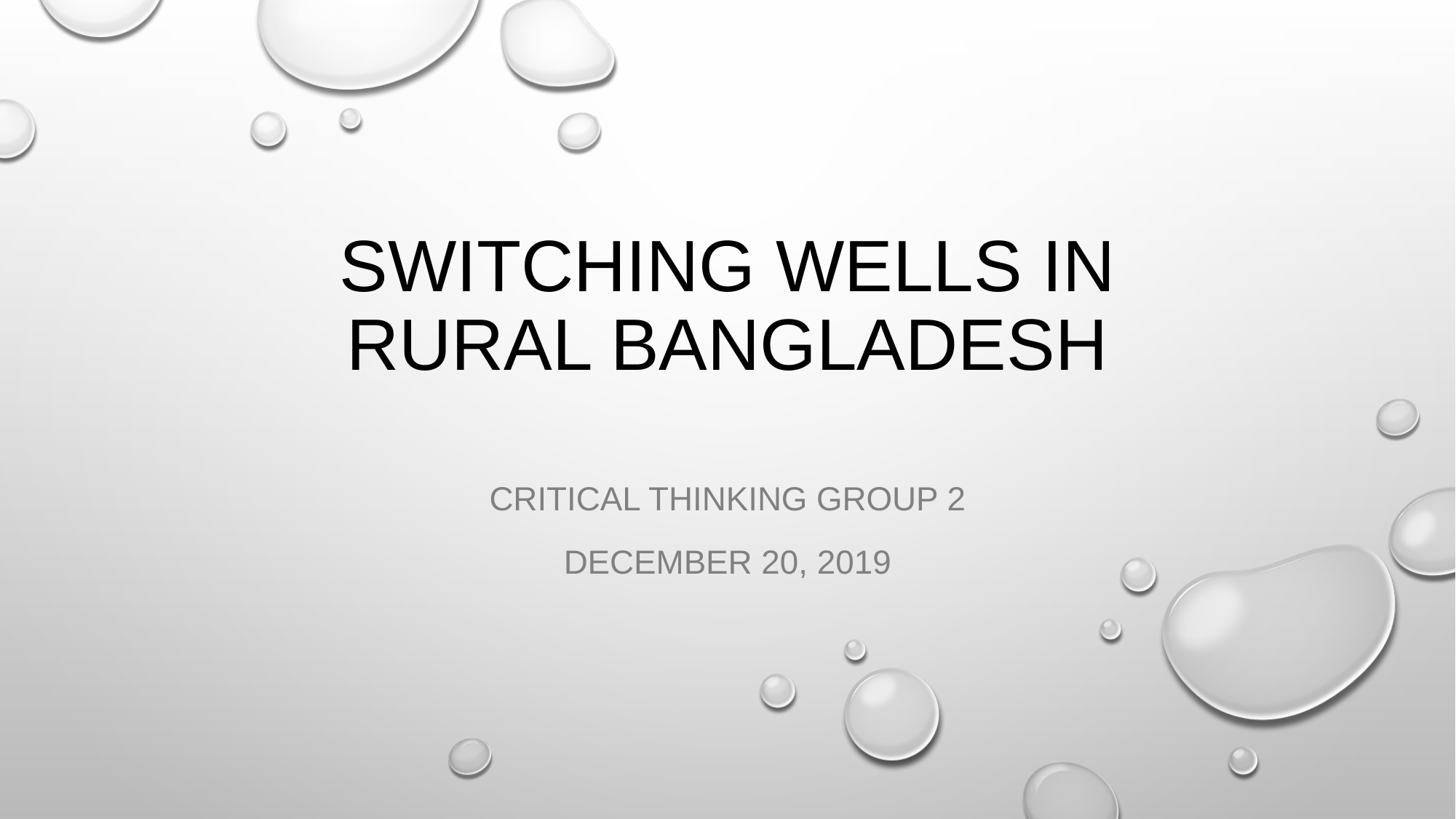

# Switching wells in rural bangladesh
Critical thinking group 2
December 20, 2019